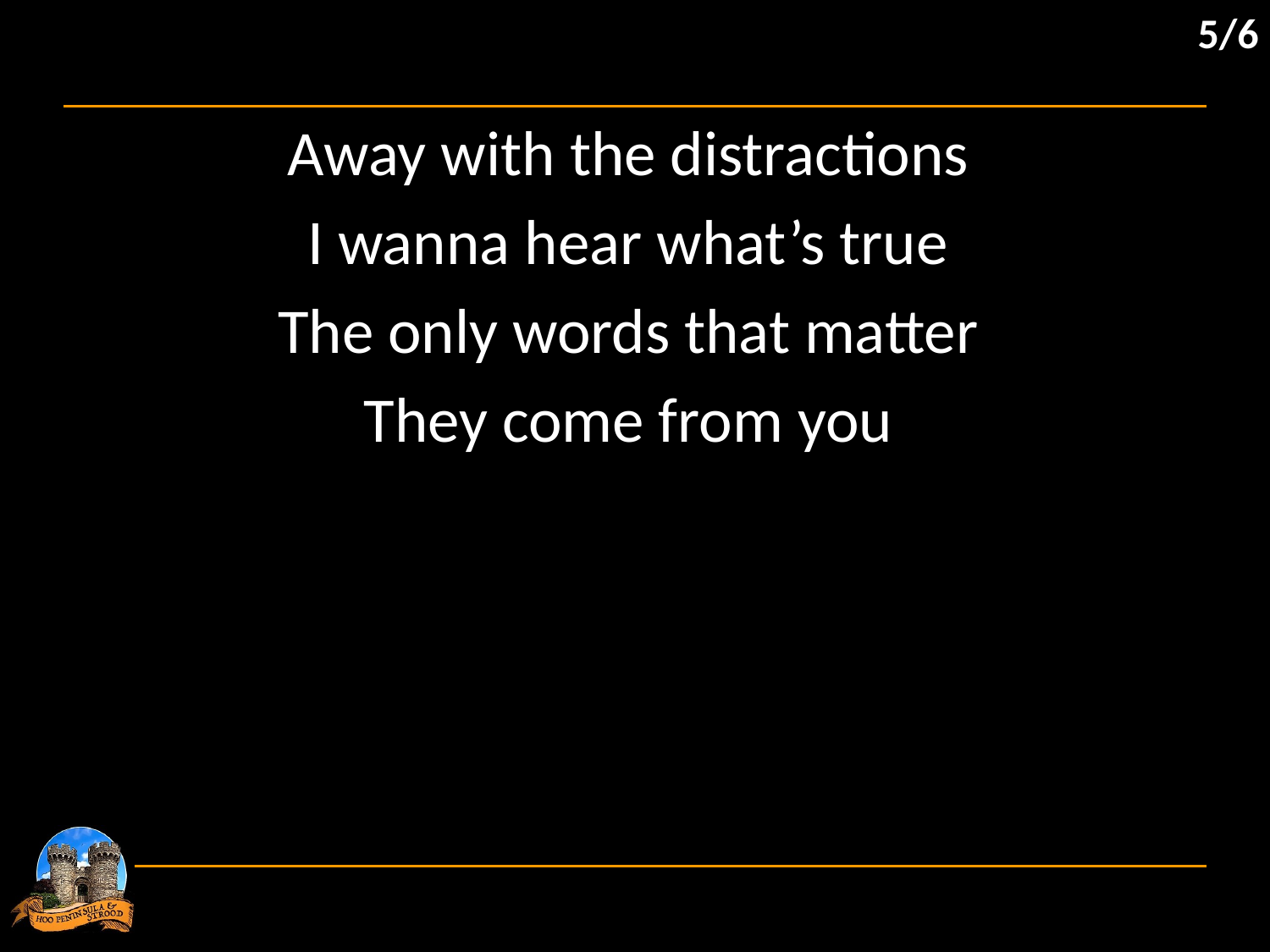

5/6
Away with the distractions
I wanna hear what’s true
The only words that matter
They come from you